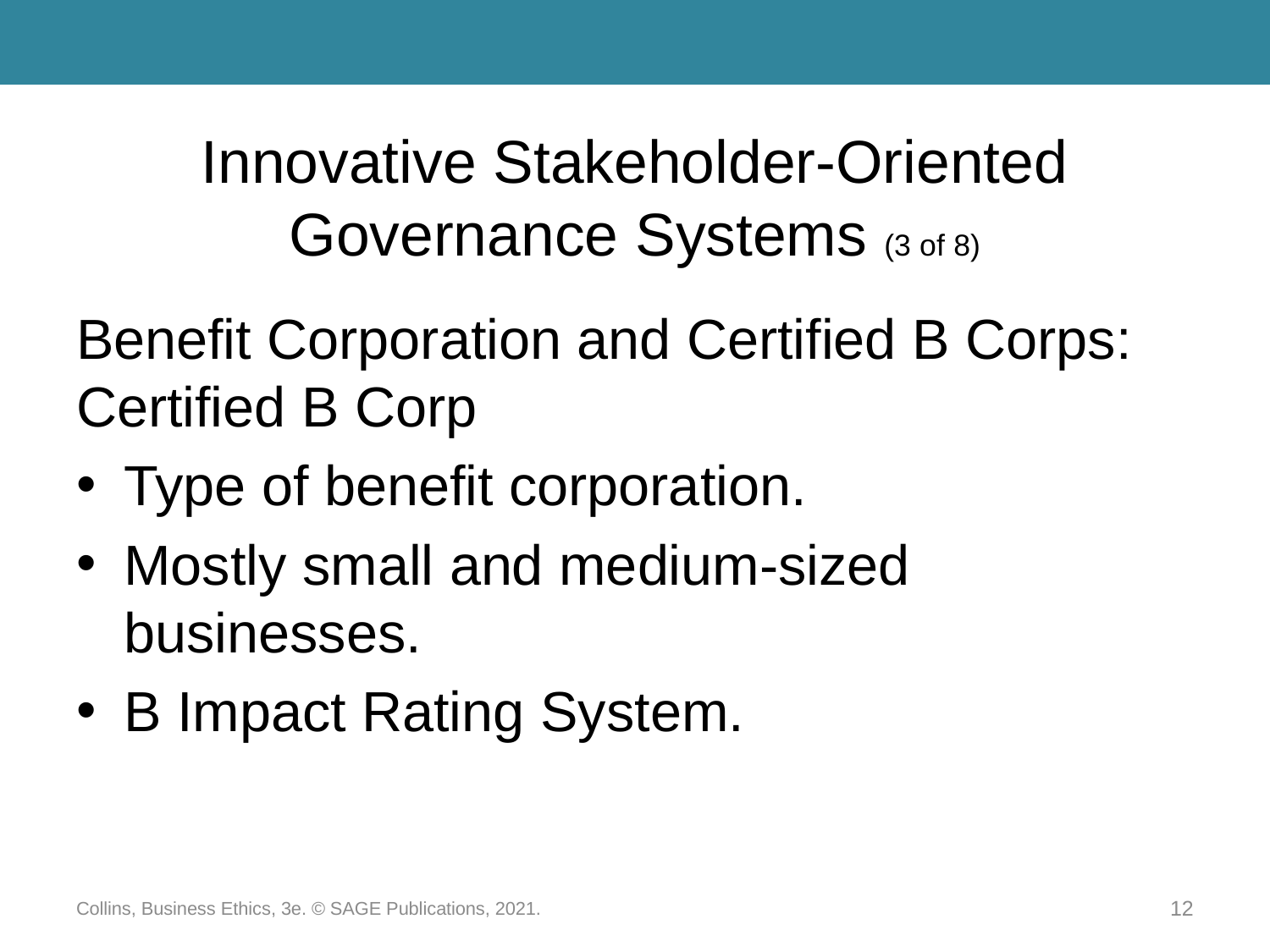

# Innovative Stakeholder-Oriented Governance Systems (3 of 8)
Benefit Corporation and Certified B Corps: Certified B Corp
Type of benefit corporation.
Mostly small and medium-sized businesses.
B Impact Rating System.

Collins, Business Ethics, 3e. © SAGE Publications, 2021.
12